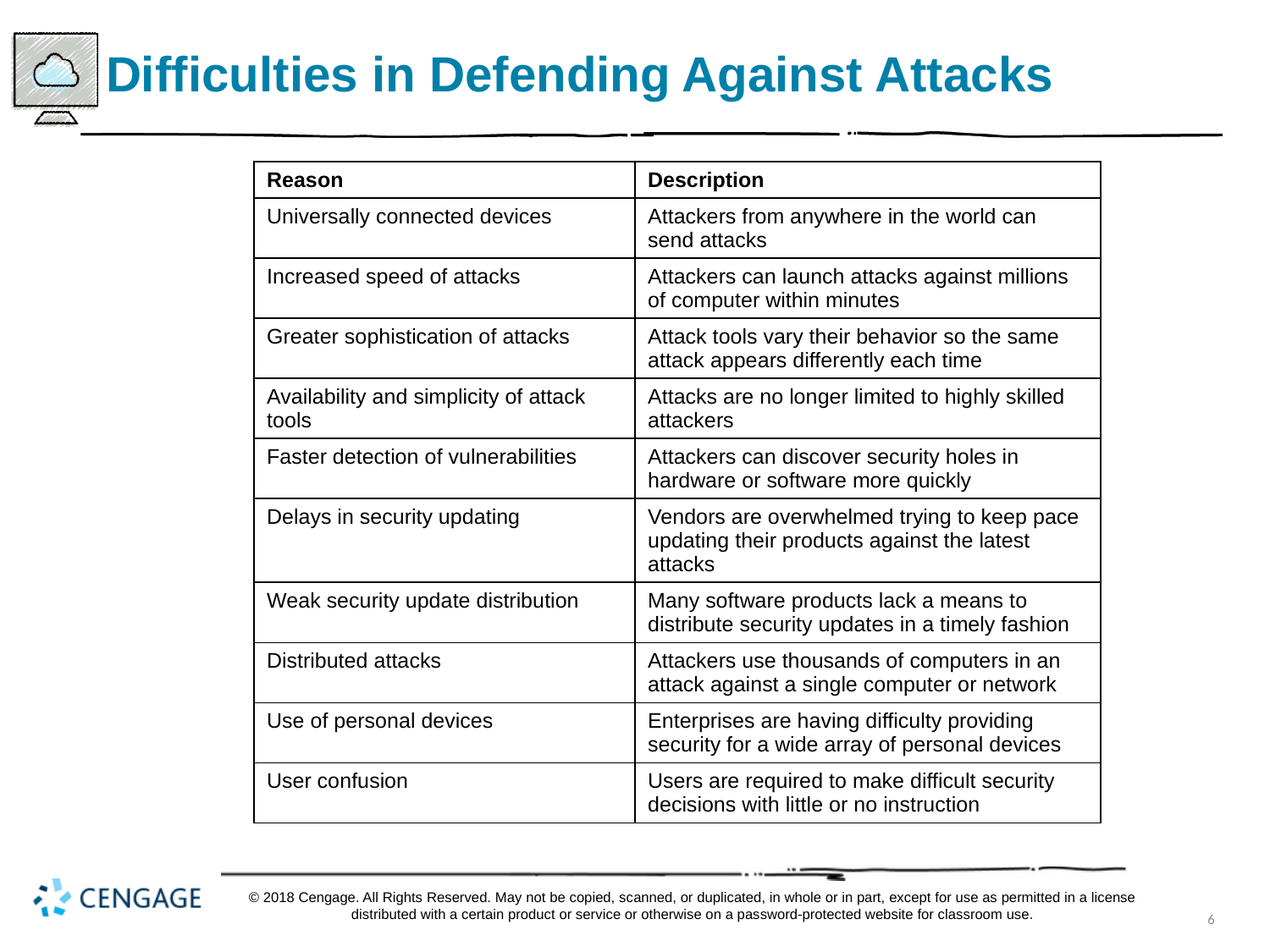

# Difficulties in Defending Against Attacks
| Reason | Description |
| --- | --- |
| Universally connected devices | Attackers from anywhere in the world can send attacks |
| Increased speed of attacks | Attackers can launch attacks against millions of computer within minutes |
| Greater sophistication of attacks | Attack tools vary their behavior so the same attack appears differently each time |
| Availability and simplicity of attack tools | Attacks are no longer limited to highly skilled attackers |
| Faster detection of vulnerabilities | Attackers can discover security holes in hardware or software more quickly |
| Delays in security updating | Vendors are overwhelmed trying to keep pace updating their products against the latest attacks |
| Weak security update distribution | Many software products lack a means to distribute security updates in a timely fashion |
| Distributed attacks | Attackers use thousands of computers in an attack against a single computer or network |
| Use of personal devices | Enterprises are having difficulty providing security for a wide array of personal devices |
| User confusion | Users are required to make difficult security decisions with little or no instruction |
© 2018 Cengage. All Rights Reserved. May not be copied, scanned, or duplicated, in whole or in part, except for use as permitted in a license distributed with a certain product or service or otherwise on a password-protected website for classroom use.